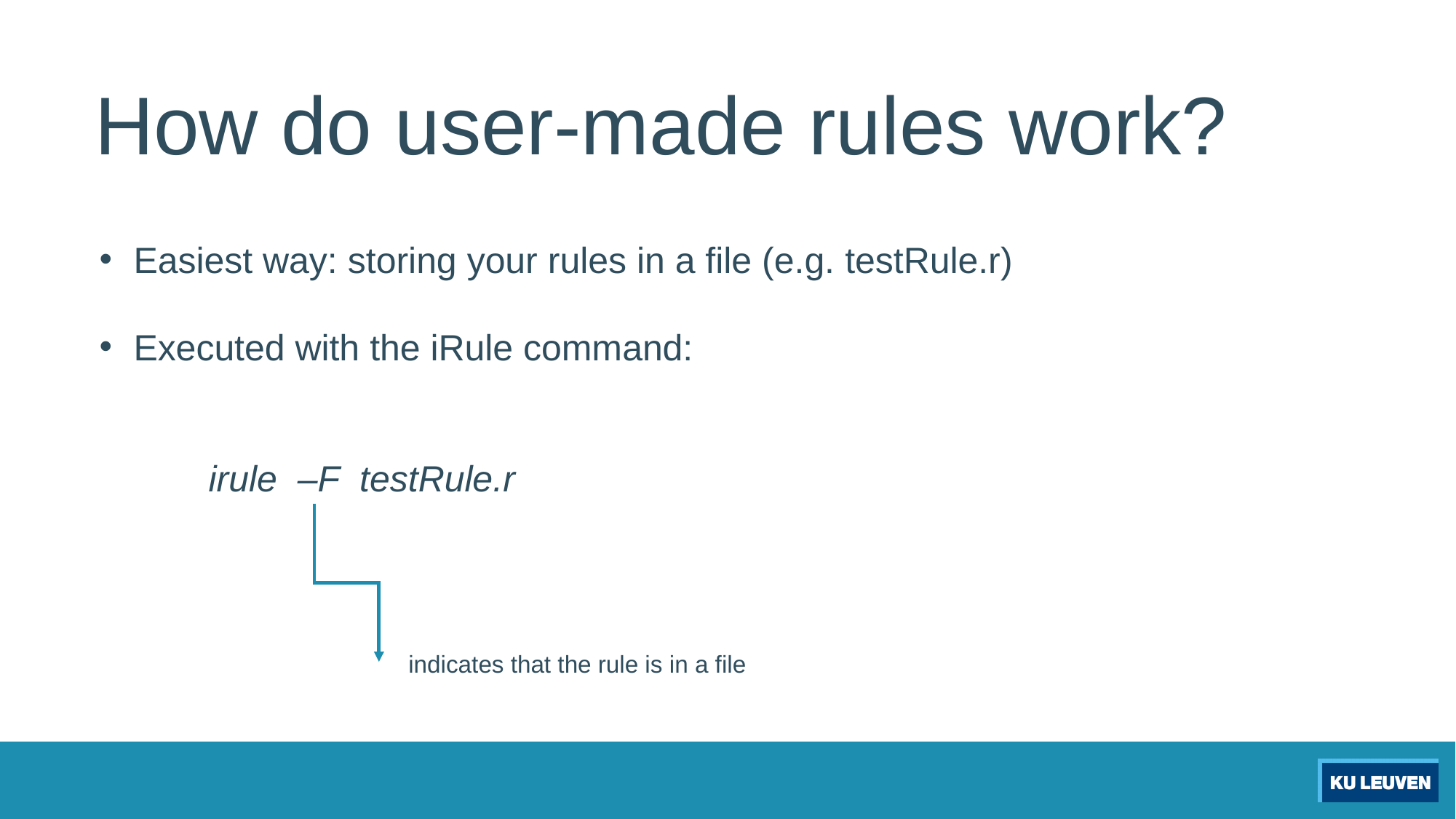

How do user-made rules work?
Easiest way: storing your rules in a file (e.g. testRule.r)

Executed with the iRule command:

	irule  –F  testRule.r
indicates that the rule is in a file